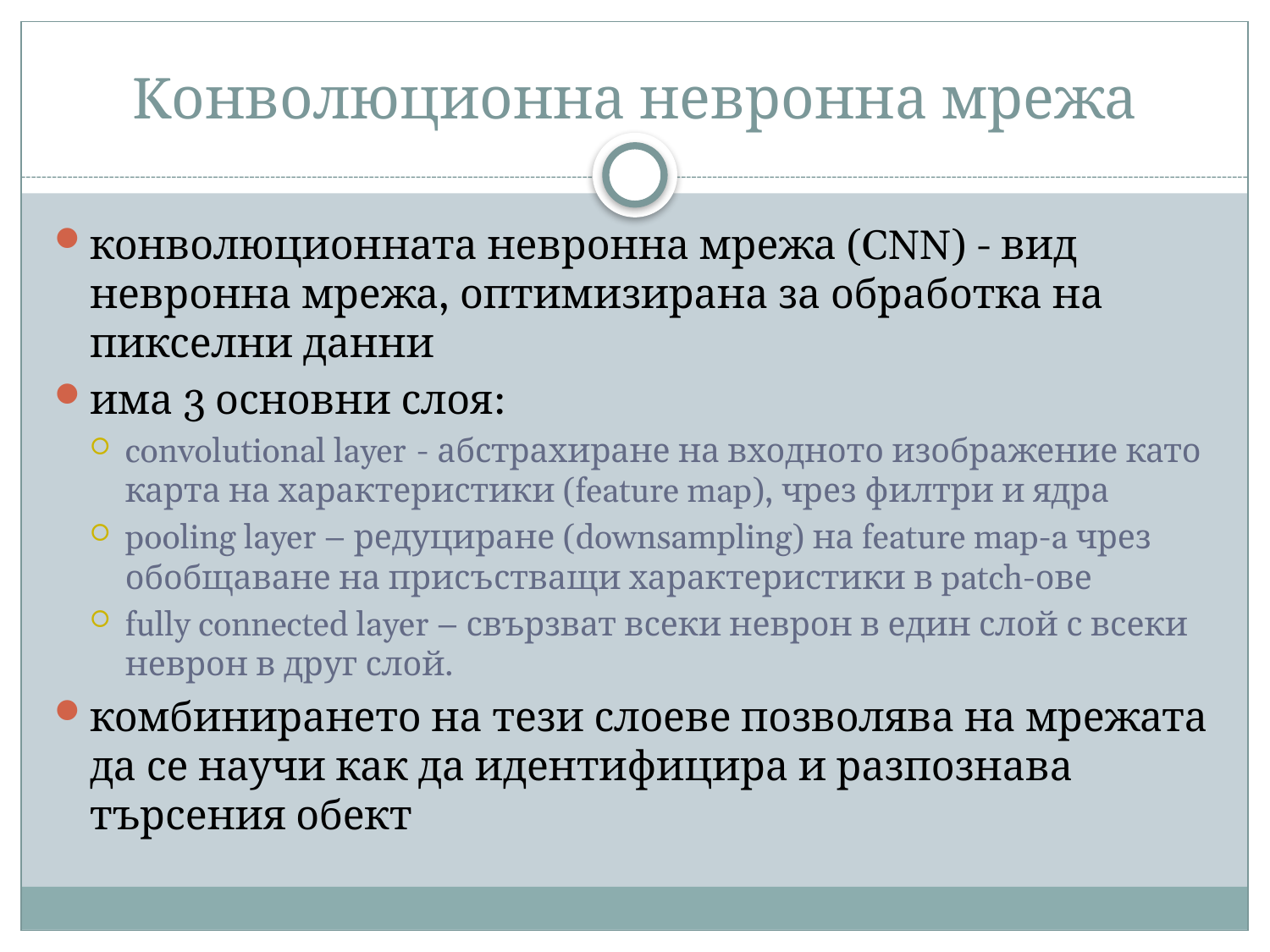

# Kонволюционна невронна мрежа
конволюционната невронна мрежа (CNN) - вид невронна мрежа, оптимизирана за обработка на пикселни данни
има 3 основни слоя:
convolutional layer  - абстрахиране на входното изображение като карта на характеристики (feature map), чрез филтри и ядра
pooling layer – редуциране (downsampling) на feature map-a чрез обобщаване на присъстващи характеристики в patch-ове
fully connected layer – свързват всеки неврон в един слой с всеки неврон в друг слой.
комбинирането на тези слоеве позволява на мрежата да се научи как да идентифицира и разпознава търсения обект